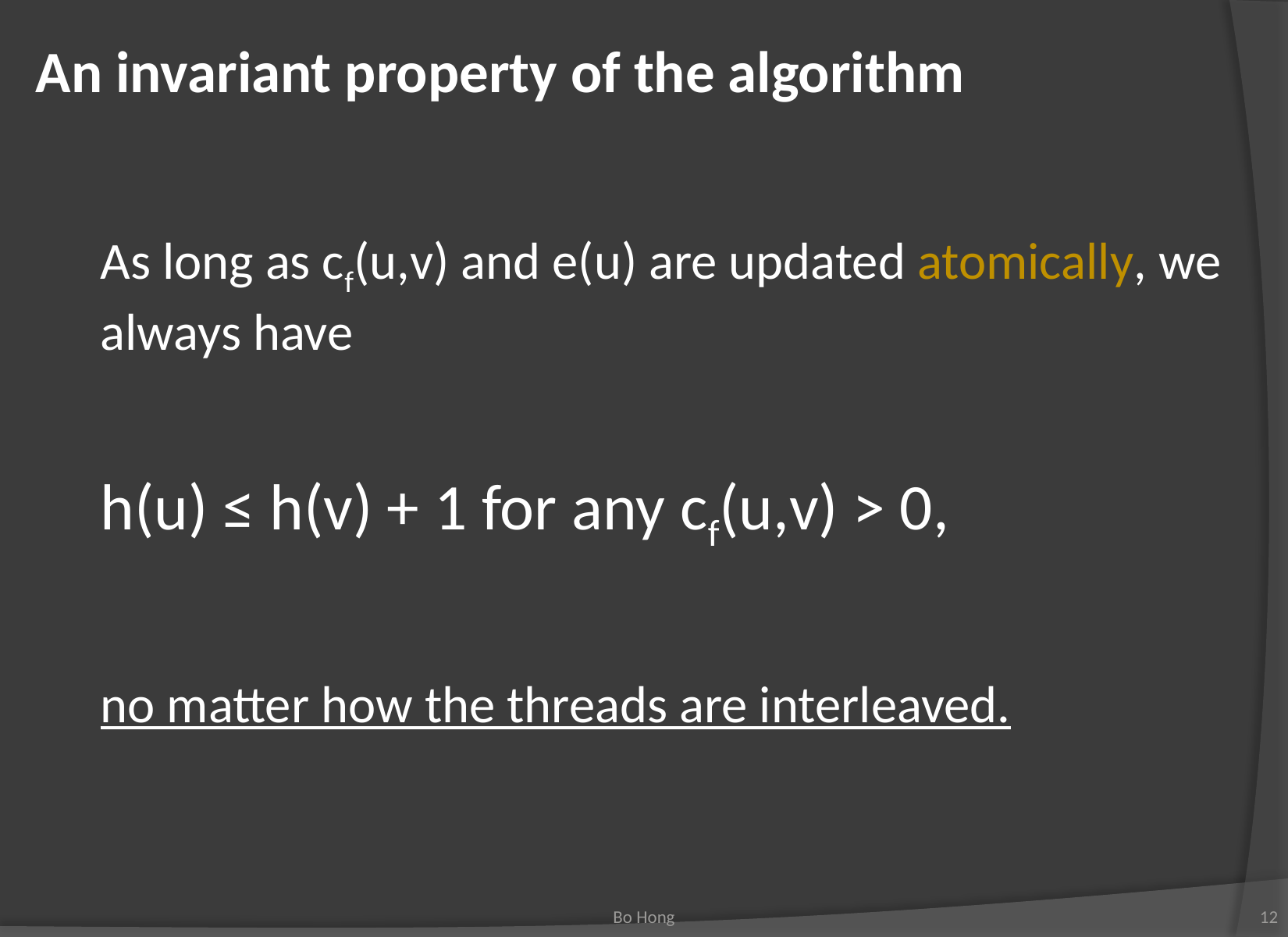

# An invariant property of the algorithm

	As long as cf(u,v) and e(u) are updated atomically, we always have

	h(u) ≤ h(v) + 1 for any cf(u,v) > 0,

	no matter how the threads are interleaved.
12
Bo Hong